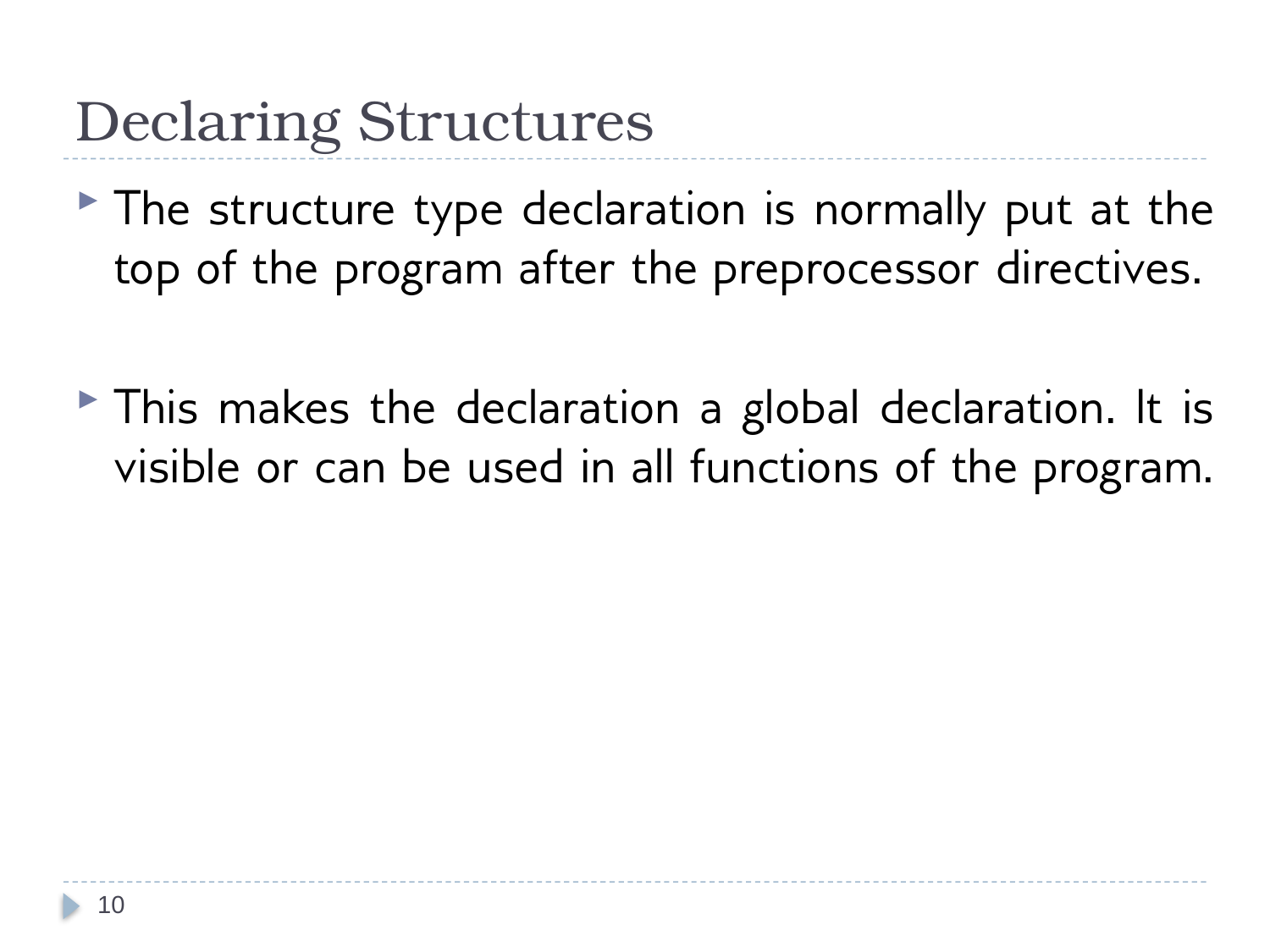

# Declaring Structures
The structure type declaration is normally put at the top of the program after the preprocessor directives.

This makes the declaration a global declaration. It is visible or can be used in all functions of the program.
10